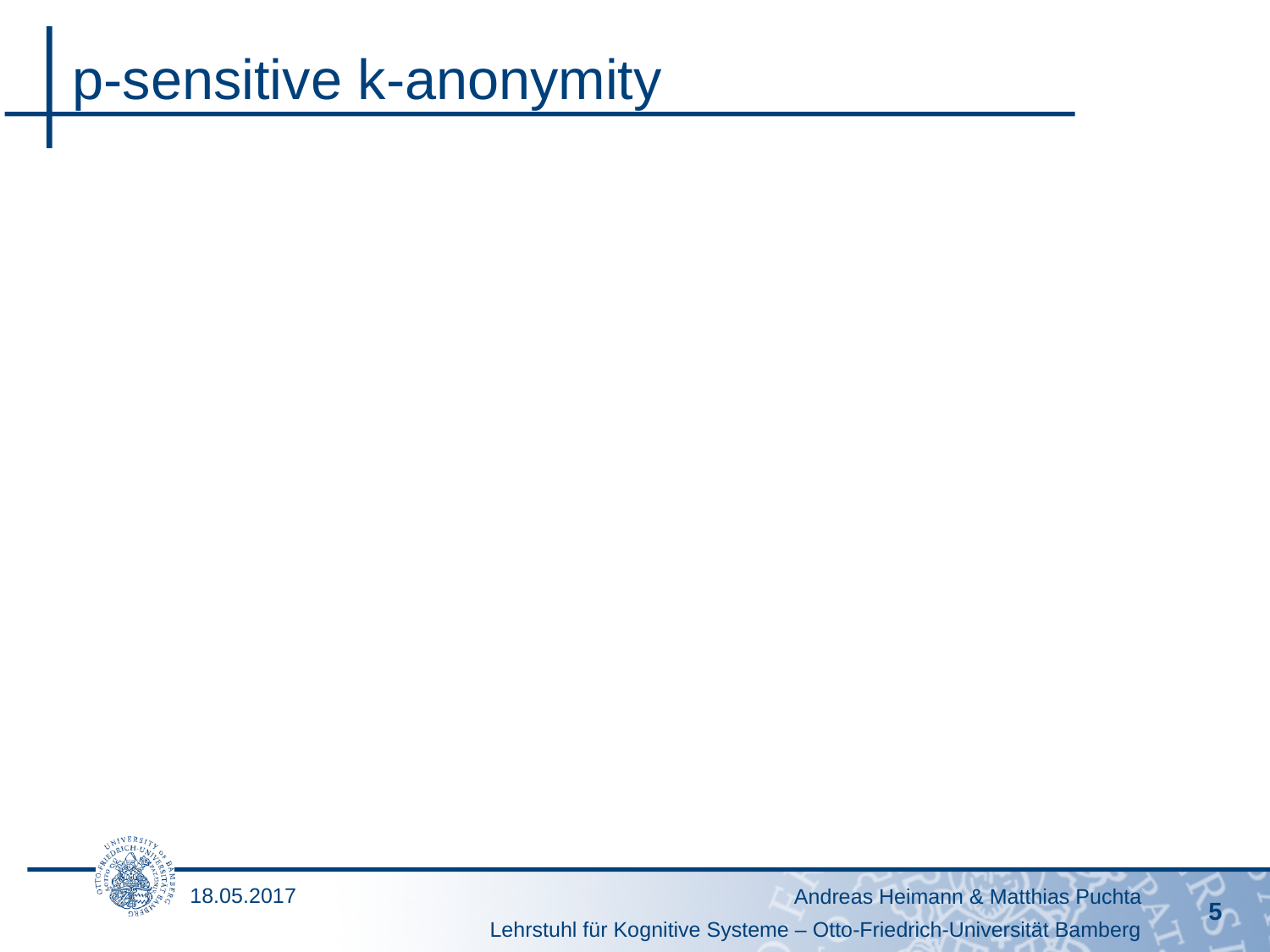

# p-sensitive k-anonymity

18.05.2017
Andreas Heimann & Matthias Puchta
5